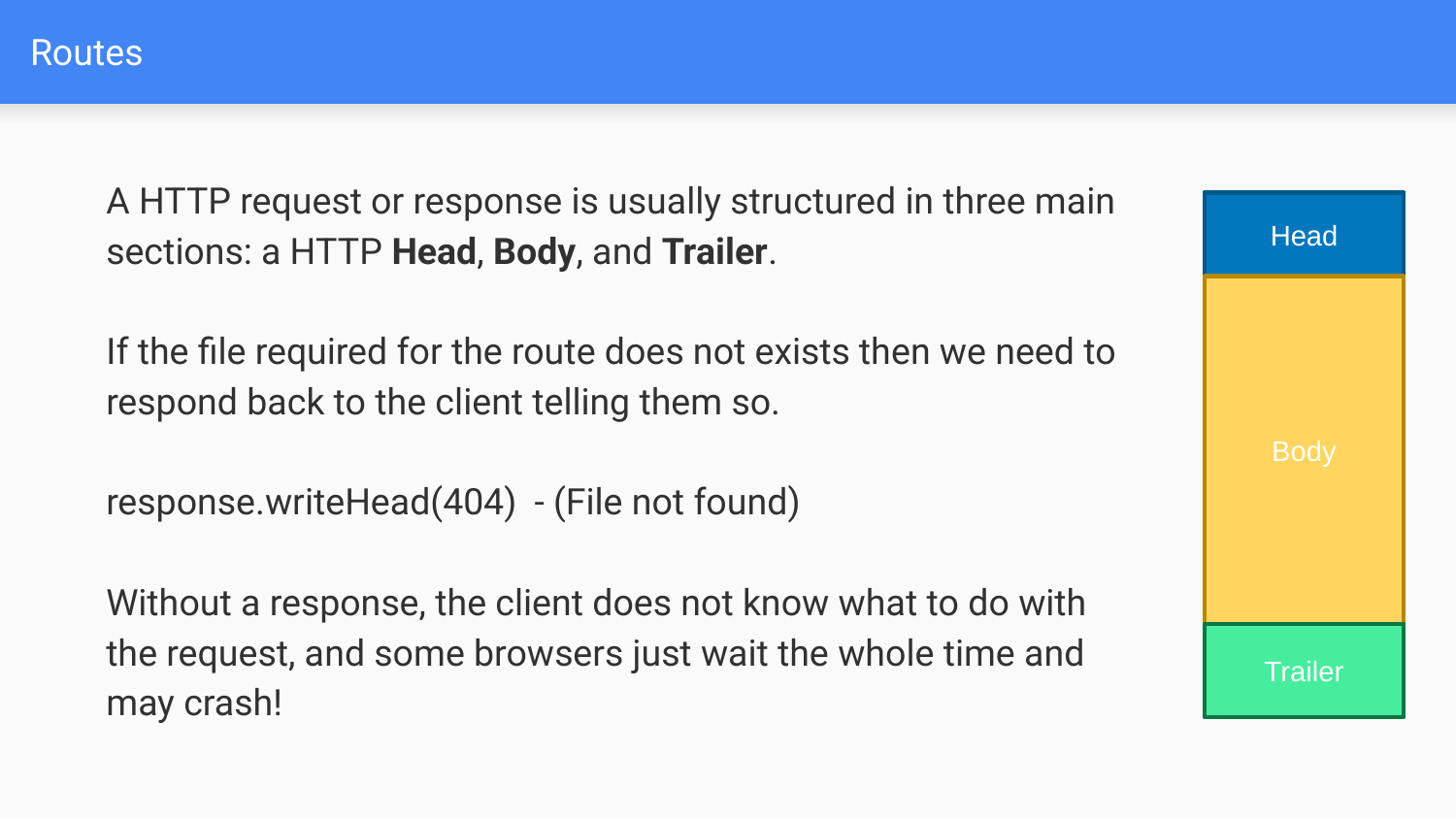

# Routes
A HTTP request or response is usually structured in three main sections: a HTTP Head, Body, and Trailer.

If the file required for the route does not exists then we need to respond back to the client telling them so.

response.writeHead(404)  - (File not found)

Without a response, the client does not know what to do with the request, and some browsers just wait the whole time and may crash!

Head
Body
Trailer